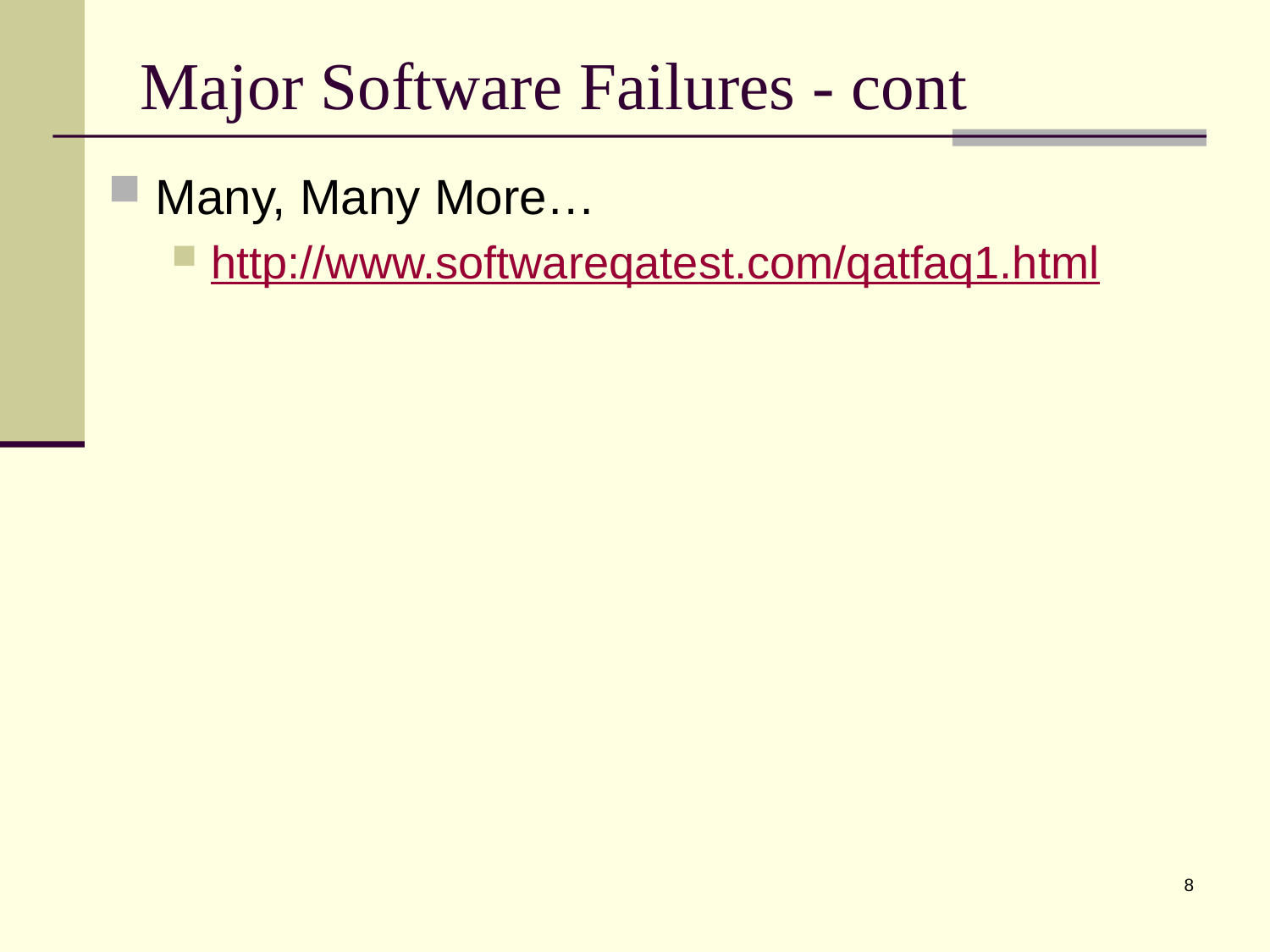

# Major Software Failures - cont
Many, Many More…
http://www.softwareqatest.com/qatfaq1.html

8